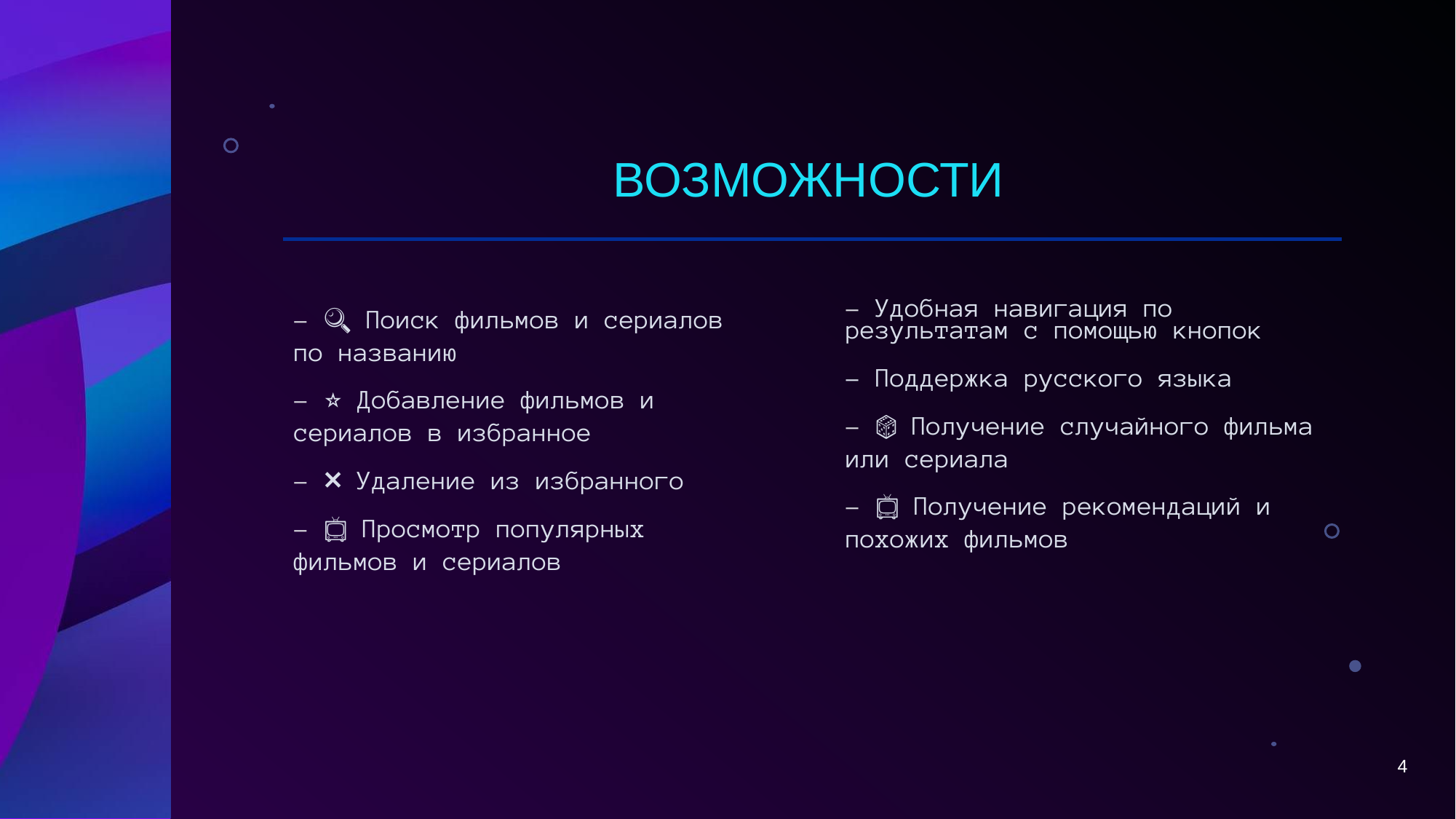

# возможности
- 🔍 Поиск фильмов и сериалов по названию
- ⭐ Добавление фильмов и сериалов в избранное
- ❌ Удаление из избранного
- 📺 Просмотр популярных фильмов и сериалов
- Удобная навигация по результатам с помощью кнопок
- Поддержка русского языка
- 🎲 Получение случайного фильма или сериала
- 📺 Получение рекомендаций и похожих фильмов

4